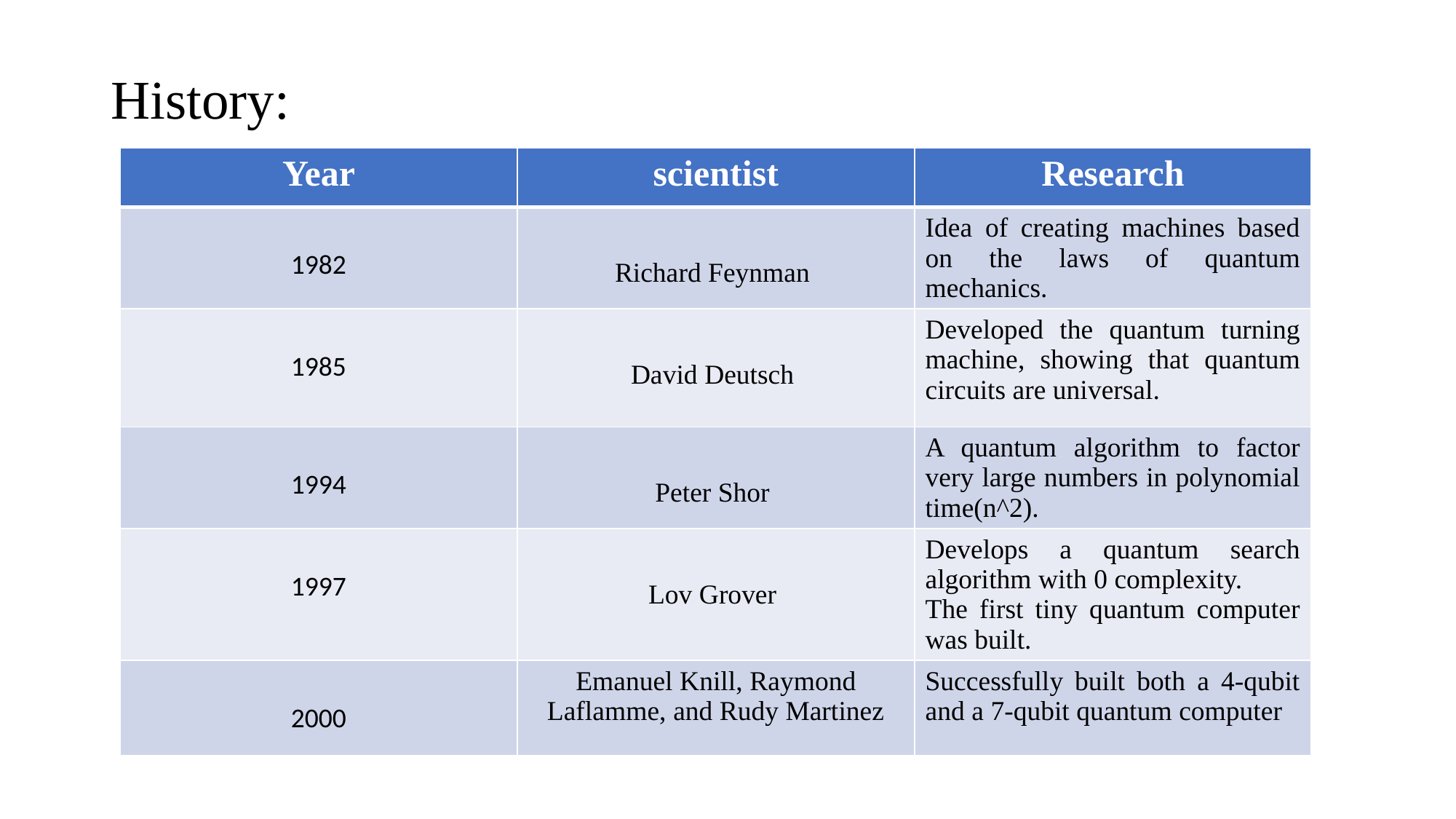

# History:
| Year | scientist | Research |
| --- | --- | --- |
| 1982 | Richard Feynman | Idea of creating machines based on the laws of quantum mechanics. |
| 1985 | David Deutsch | Developed the quantum turning machine, showing that quantum circuits are universal. |
| 1994 | Peter Shor | A quantum algorithm to factor very large numbers in polynomial time(n^2). |
| 1997 | Lov Grover | Develops a quantum search algorithm with 0 complexity. The first tiny quantum computer was built. |
| 2000 | Emanuel Knill, Raymond Laflamme, and Rudy Martinez | Successfully built both a 4-qubit and a 7-qubit quantum computer |